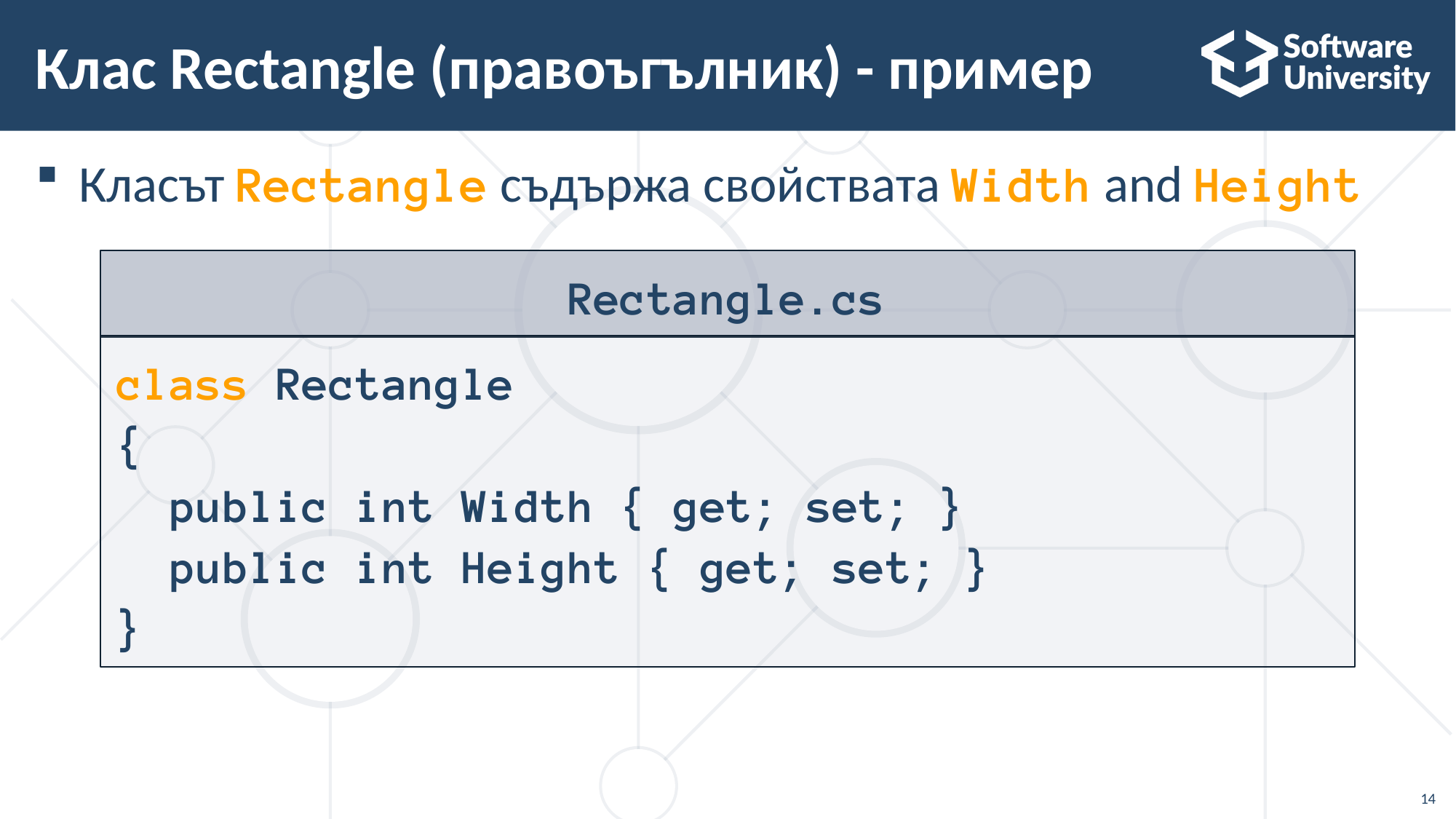

# Клас Rectangle (правоъгълник) - пример
Класът Rectangle съдържа свойствата Width and Height
Rectangle.cs
class Rectangle
{
  public int Width { get; set; }
  public int Height { get; set; }
}
14